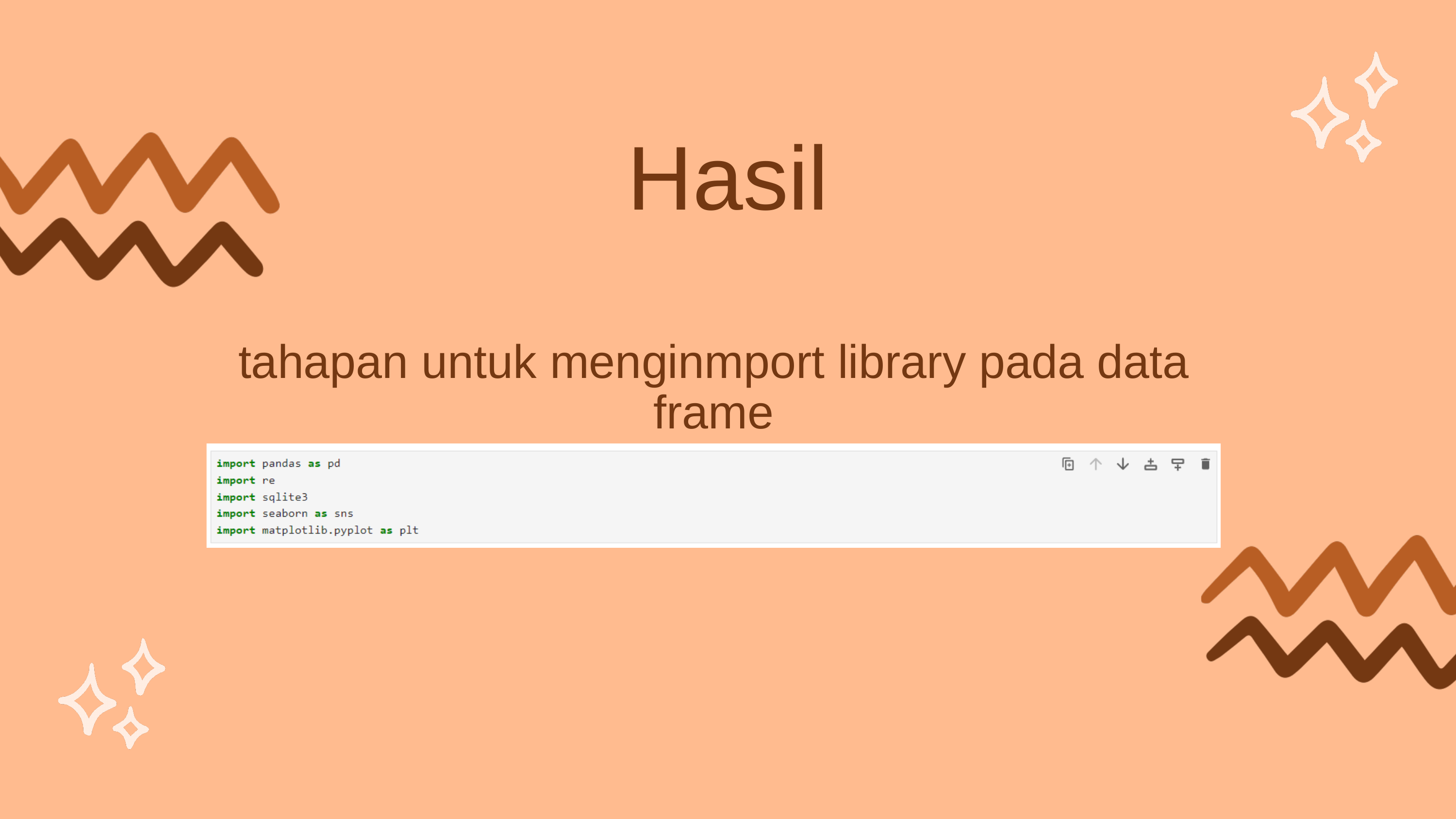

Hasil
tahapan untuk menginmport library pada data frame